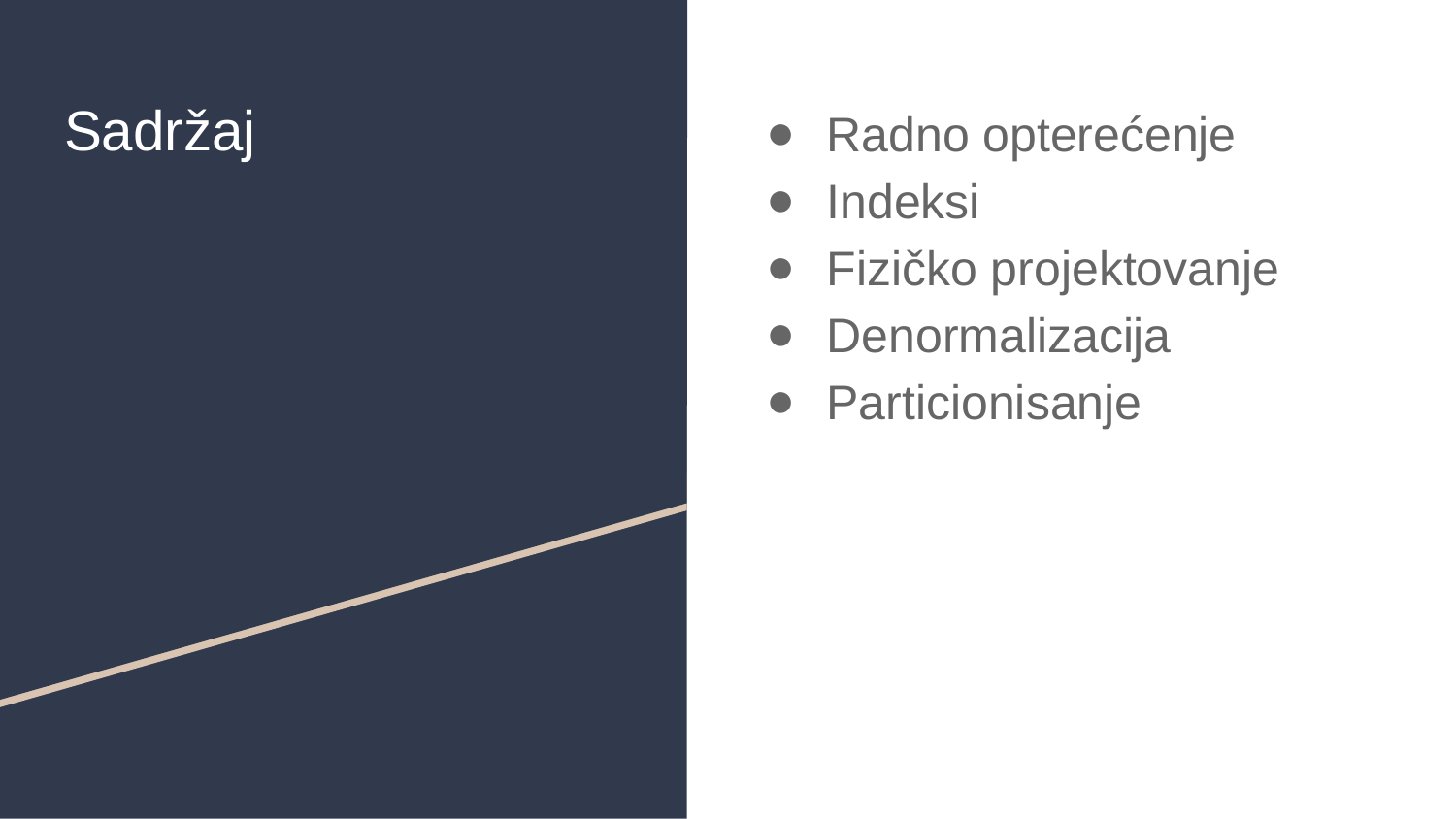

# Sadržaj
Radno opterećenje
Indeksi
Fizičko projektovanje
Denormalizacija
Particionisanje